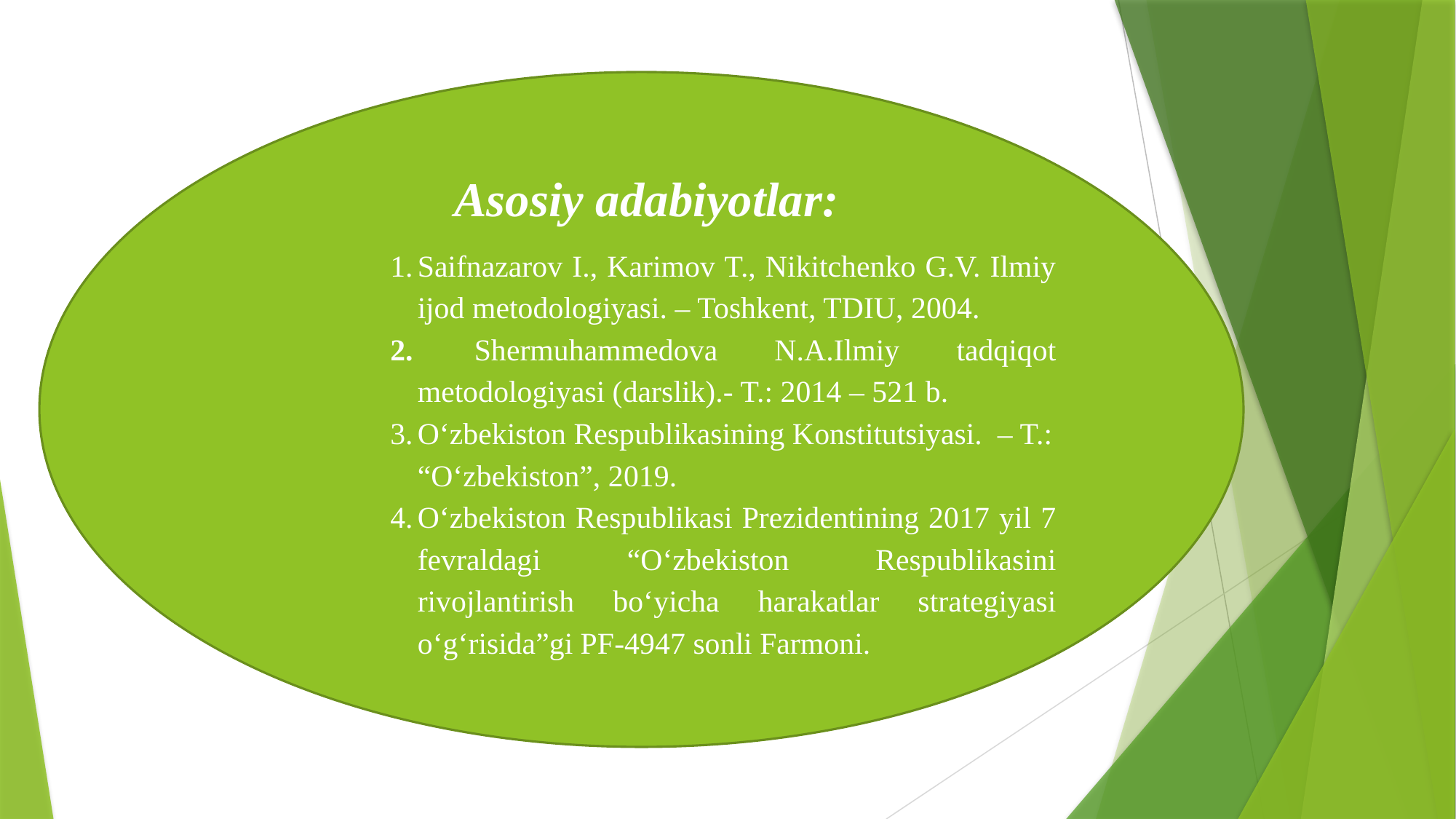

Аsоsiy аdаbiyotlаr:
Saifnazarov I., Karimov T., Nikitchenko G.V. Ilmiy ijod metodologiyasi. – Toshkent, TDIU, 2004.
 Shermuhammedova N.A.Ilmiy tadqiqot metodologiyasi (darslik).- T.: 2014 – 521 b.
O‘zbekiston Respublikasining Konstitutsiyasi.  – T.: “O‘zbekiston”, 2019.
O‘zbekiston Respublikasi Prezidentining 2017 yil 7 fevraldagi “O‘zbekiston Respublikasini rivojlantirish bo‘yicha harakatlar strategiyasi o‘g‘risida”gi PF-4947 sonli Farmoni.